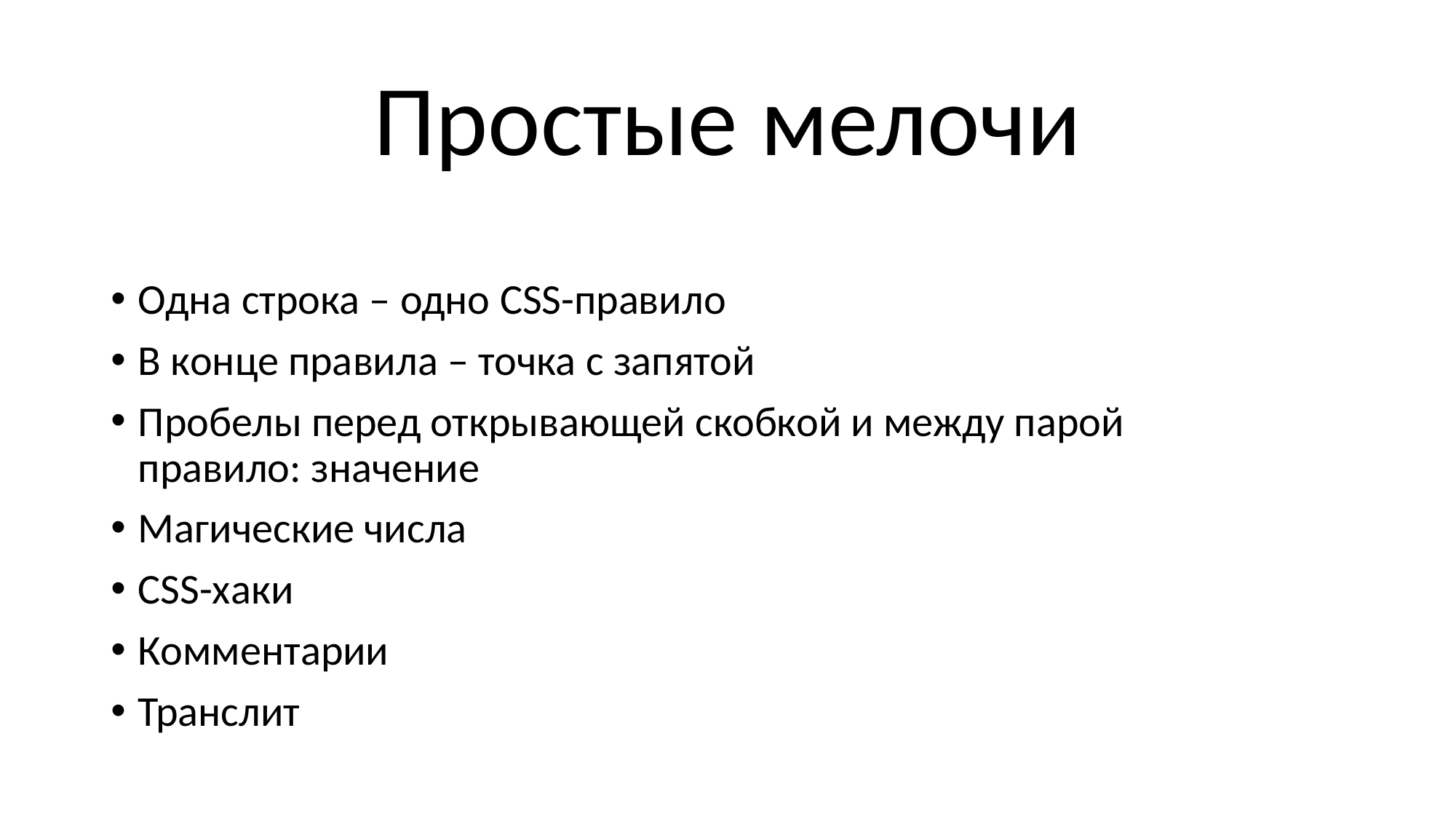

# Простые мелочи
Одна строка – одно CSS-правило
В конце правила – точка с запятой
Пробелы перед открывающей скобкой и между парой
правило: значение
Магические числа
CSS-хаки
Комментарии
Транслит